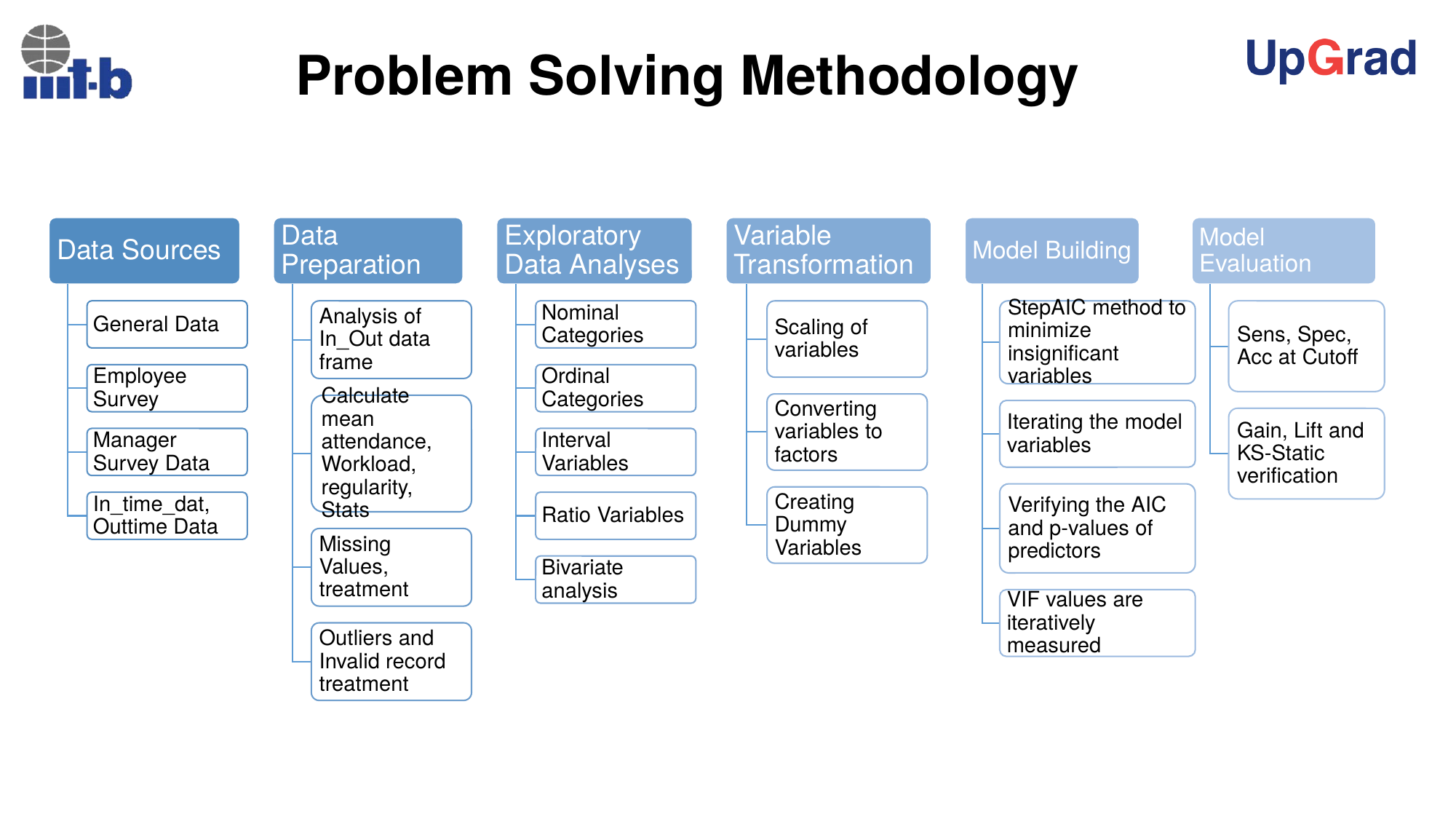

Problem Solving Methodology
Data Sources
General Data
Employee Survey
Manager Survey Data
In_time_dat, Outtime Data
Data Preparation
Analysis of In_Out data frame
Calculate mean attendance, Workload, regularity, Stats
Missing Values, treatment
Outliers and Invalid record treatment
Exploratory Data Analyses
Nominal Categories
Ordinal Categories
Interval Variables
Ratio Variables
Bivariate analysis
Variable Transformation
Scaling of variables
Converting variables to factors
Creating Dummy Variables
Model Building
StepAIC method to minimize insignificant variables
Iterating the model variables
Verifying the AIC and p-values of predictors
VIF values are iteratively measured
Model Evaluation
Sens, Spec, Acc at Cutoff
Gain, Lift and KS-Static verification